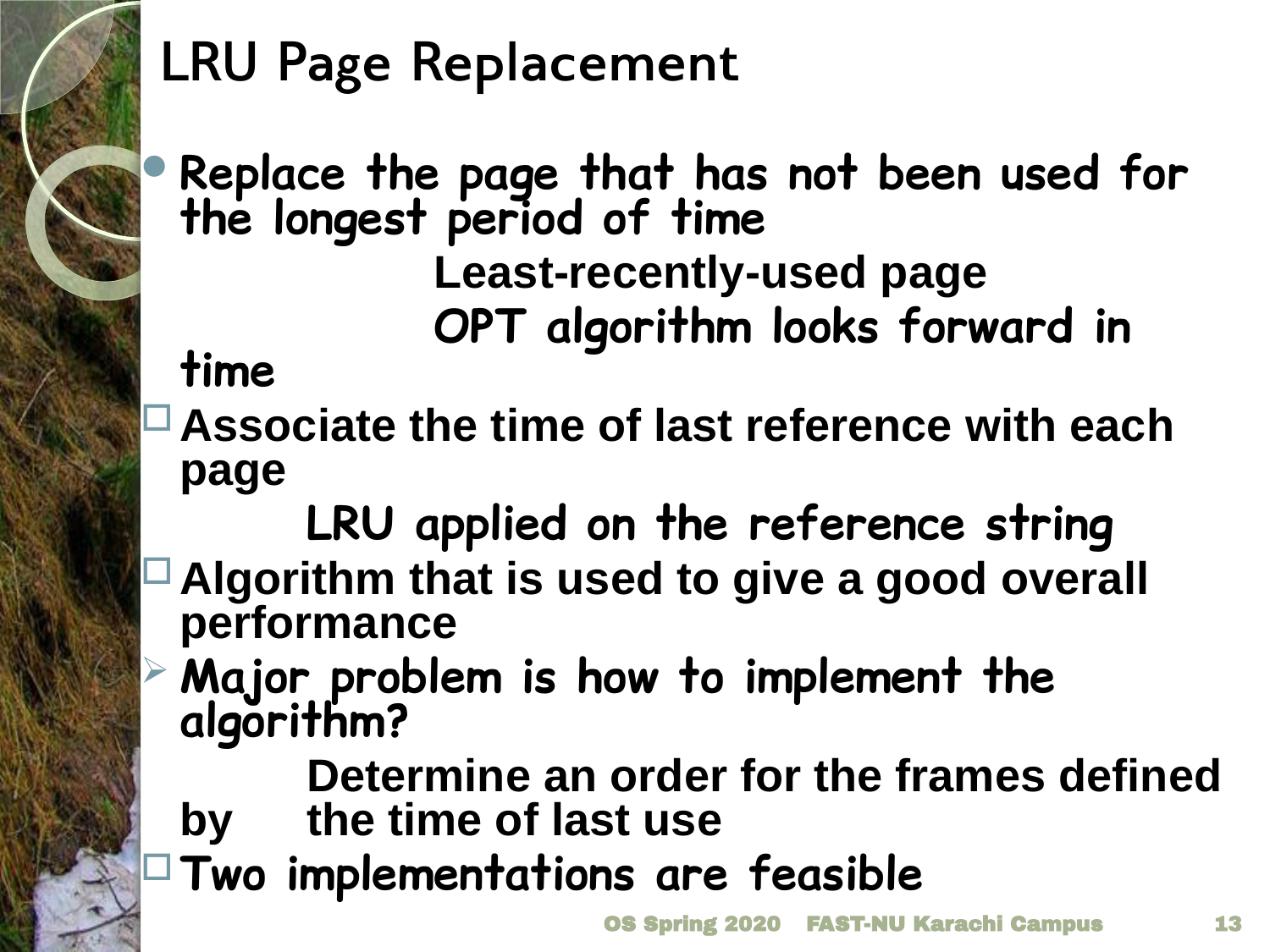

# LRU Page Replacement
Replace the page that has not been used for the longest period of time
			Least-recently-used page
			OPT algorithm looks forward in time
Associate the time of last reference with each page
		LRU applied on the reference string
Algorithm that is used to give a good overall performance
Major problem is how to implement the algorithm?
		Determine an order for the frames defined by 	the time of last use
Two implementations are feasible

OS Spring 2020
FAST-NU Karachi Campus
13